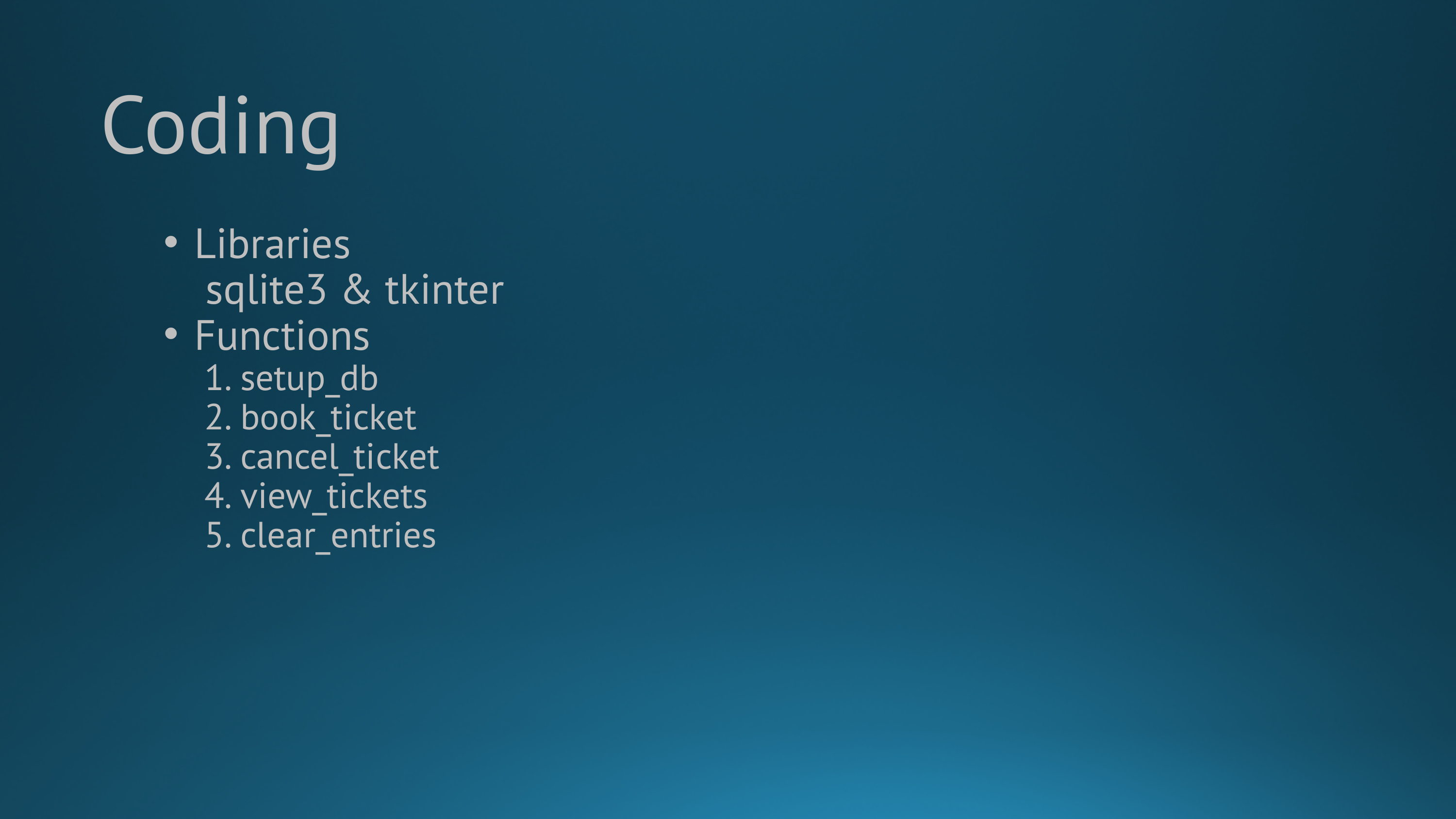

Coding

Libraries
	 sqlite3 & tkinter
Functions
setup_db
book_ticket
cancel_ticket
view_tickets
clear_entries